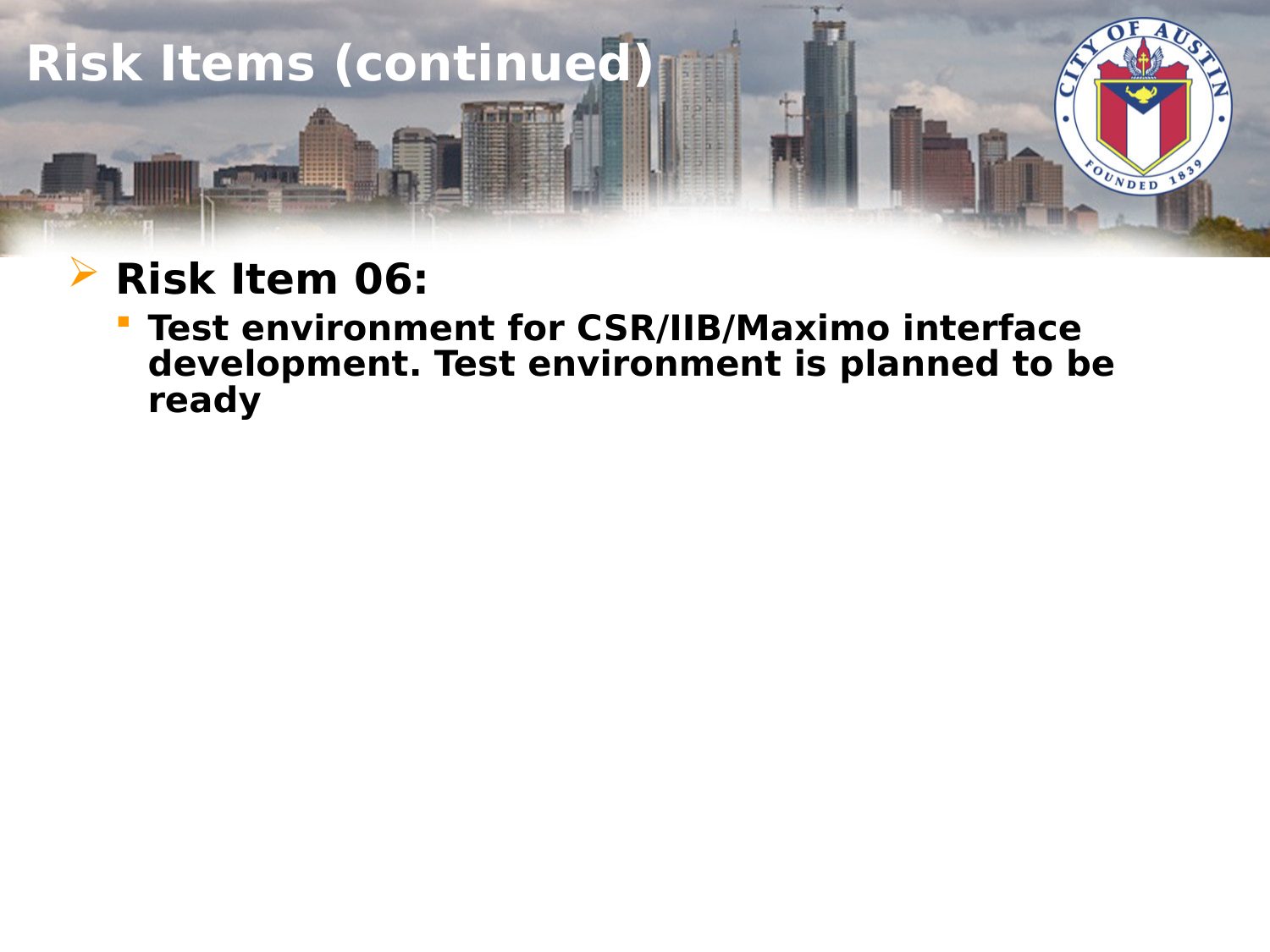

# Risk Items (continued)
Risk Item 06:
Test environment for CSR/IIB/Maximo interface development. Test environment is planned to be ready